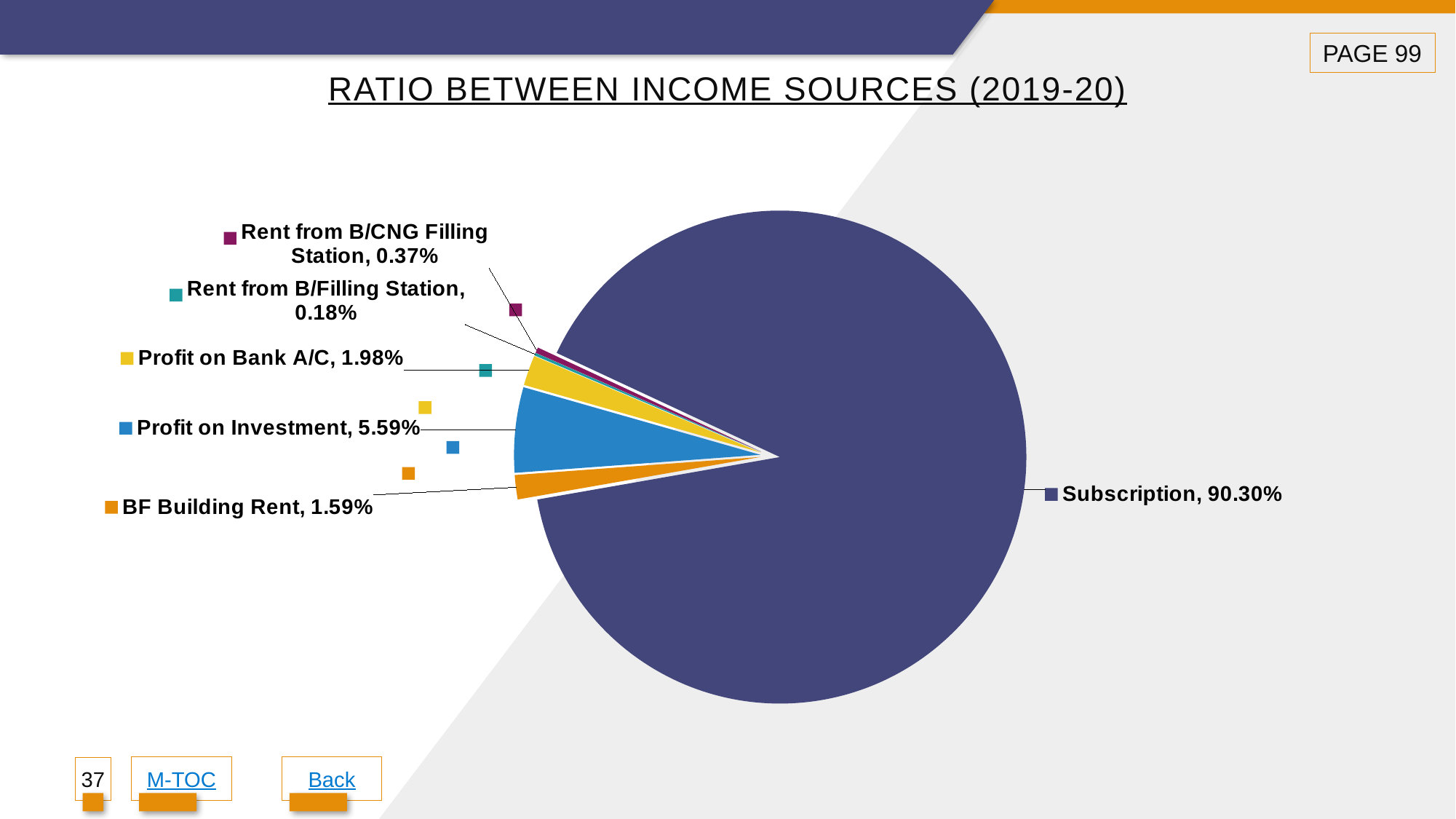

PAGE 99
# Ratio between income sources (2019-20)

[unsupported chart]

37
M-TOC
Back